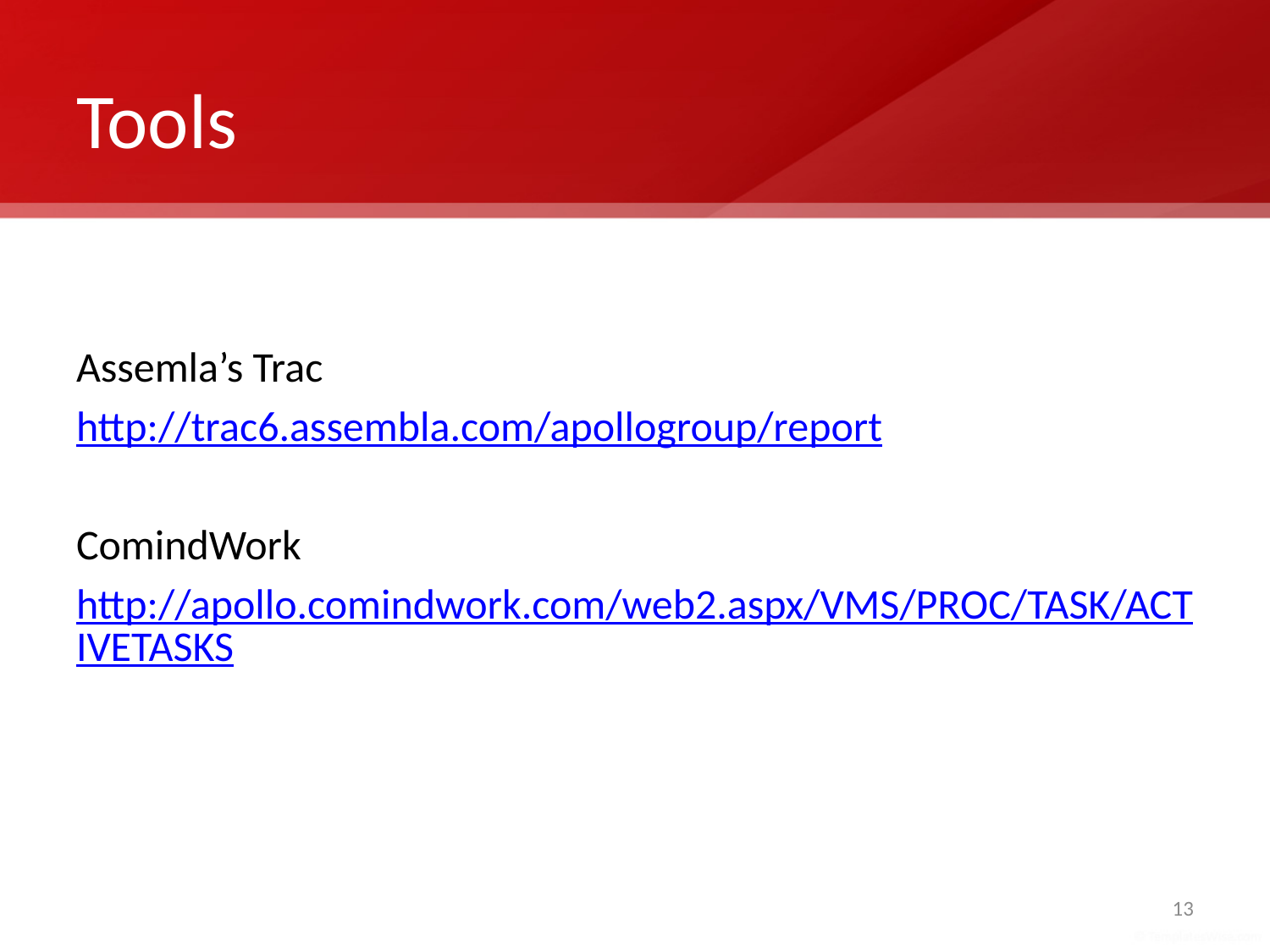

# Tools

Assemla’s Trac
http://trac6.assembla.com/apollogroup/report

ComindWork
http://apollo.comindwork.com/web2.aspx/VMS/PROC/TASK/ACTIVETASKS
13